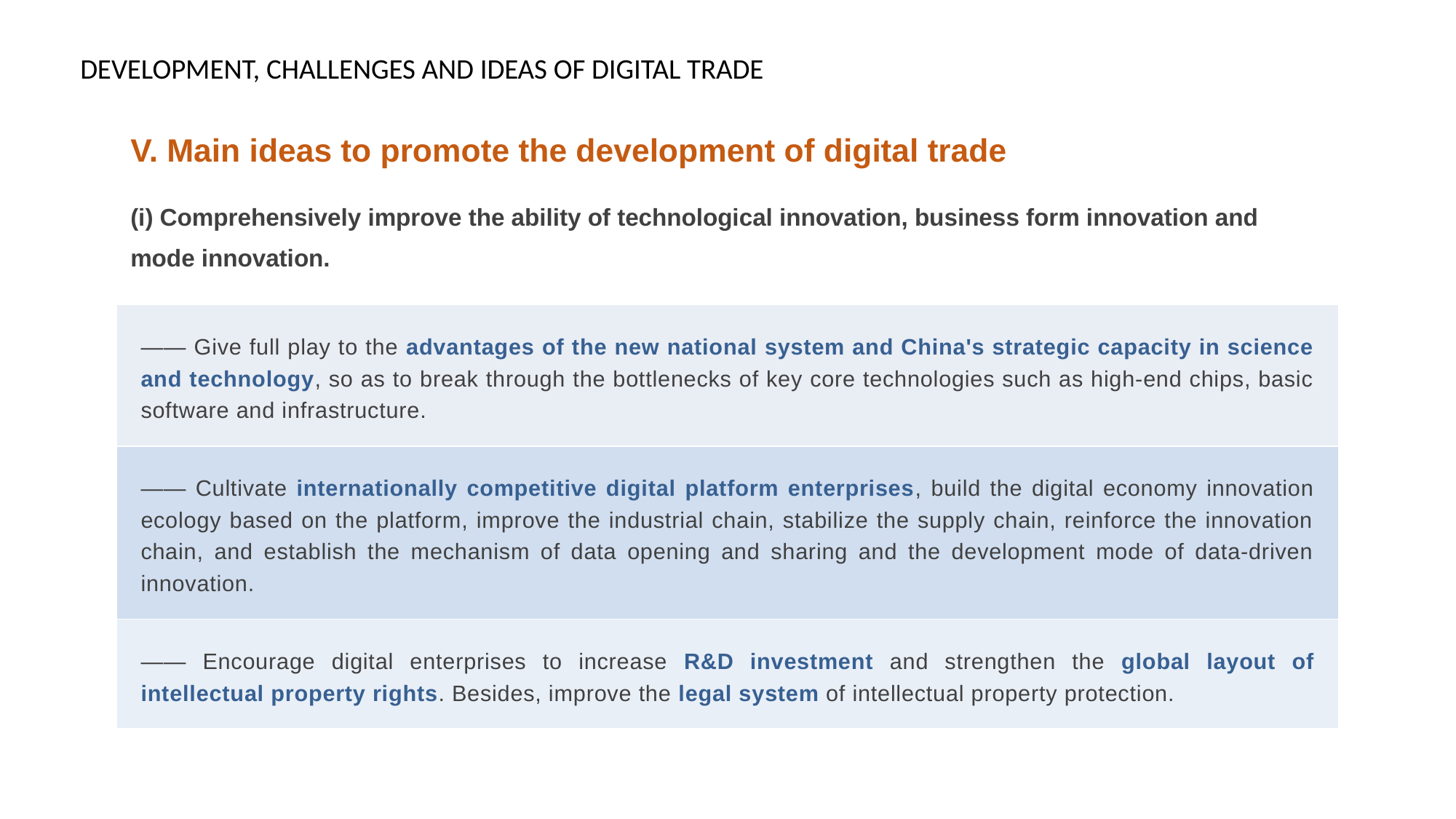

DEVELOPMENT, CHALLENGES AND IDEAS OF DIGITAL TRADE
V. Main ideas to promote the development of digital trade
(i) Comprehensively improve the ability of technological innovation, business form innovation and mode innovation.
| —— Give full play to the advantages of the new national system and China's strategic capacity in science and technology, so as to break through the bottlenecks of key core technologies such as high-end chips, basic software and infrastructure. |
| --- |
| —— Cultivate internationally competitive digital platform enterprises, build the digital economy innovation ecology based on the platform, improve the industrial chain, stabilize the supply chain, reinforce the innovation chain, and establish the mechanism of data opening and sharing and the development mode of data-driven innovation. |
| —— Encourage digital enterprises to increase R&D investment and strengthen the global layout of intellectual property rights. Besides, improve the legal system of intellectual property protection. |